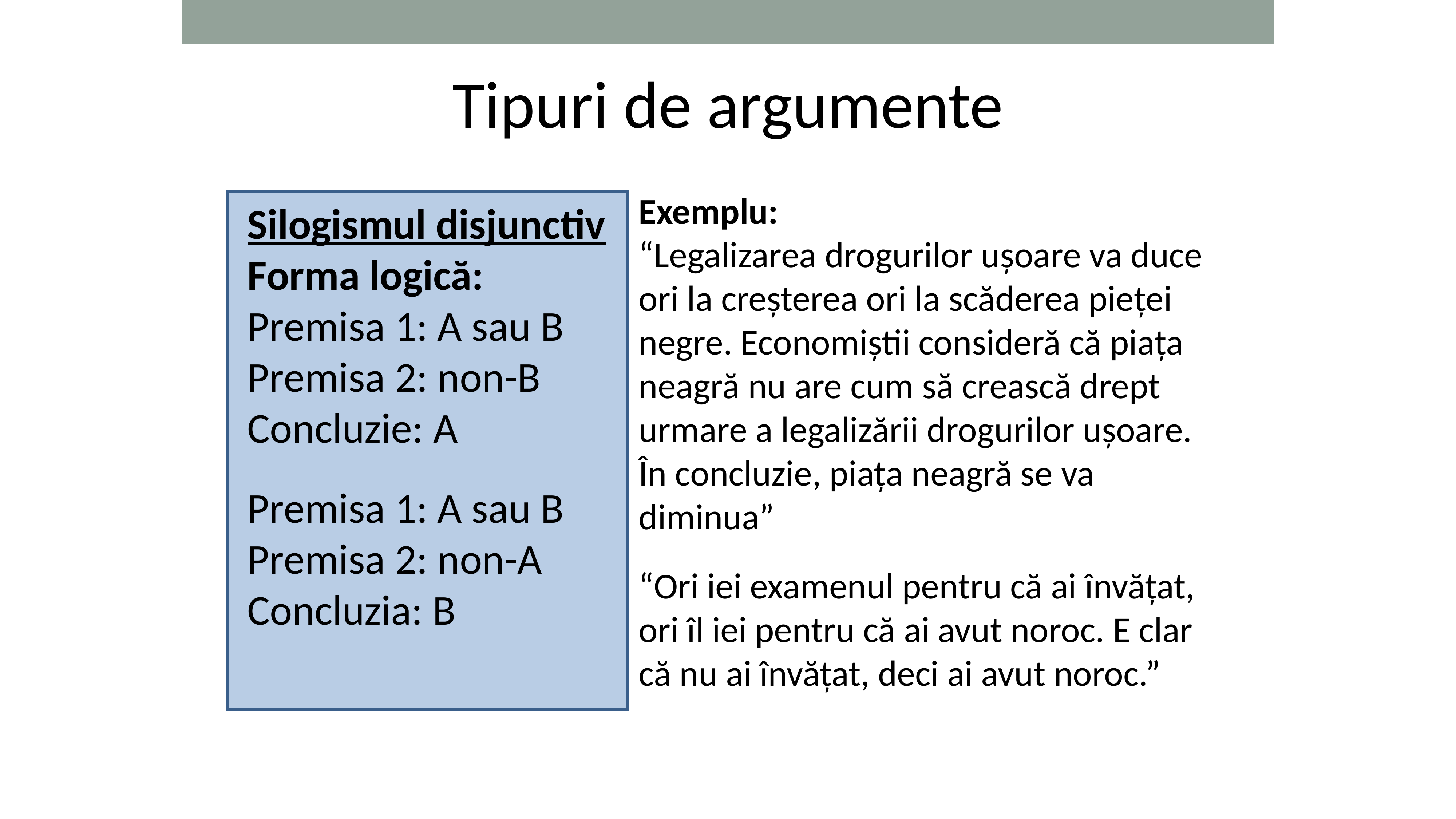

Tipuri de argumente
Exemplu:
“Legalizarea drogurilor ușoare va duce ori la creșterea ori la scăderea pieței negre. Economiștii consideră că piața neagră nu are cum să crească drept urmare a legalizării drogurilor ușoare. În concluzie, piața neagră se va diminua”

“Ori iei examenul pentru că ai învățat, ori îl iei pentru că ai avut noroc. E clar că nu ai învățat, deci ai avut noroc.”

Silogismul disjunctiv
Forma logică:
Premisa 1: A sau B
Premisa 2: non-B
Concluzie: A

Premisa 1: A sau B
Premisa 2: non-A
Concluzia: B